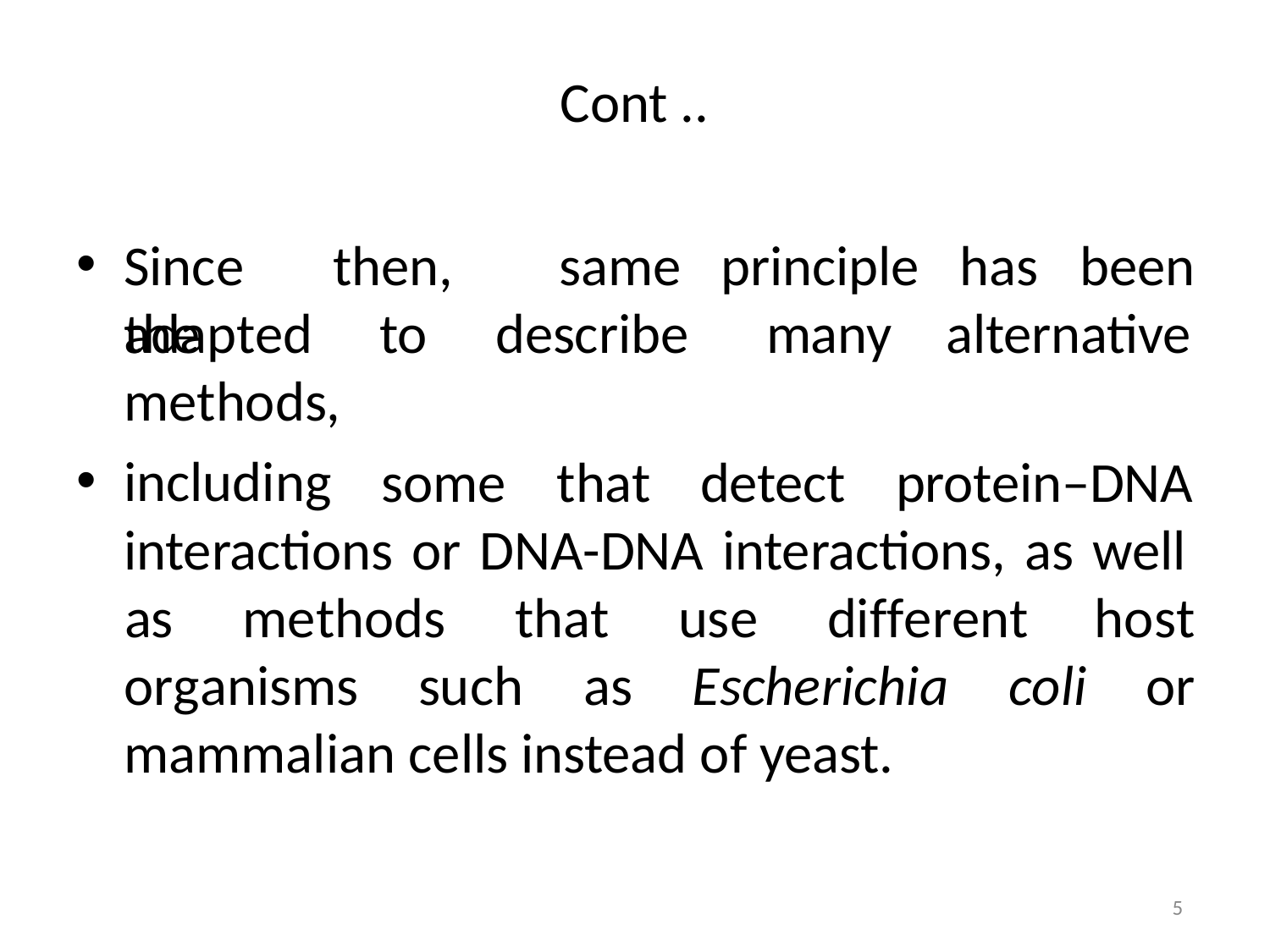

Cont ..
Since	then,	the
same
principle  many
has	been
adapted  methods,
including
to	describe
alternative
some	that	detect	protein–DNA
interactions or DNA-DNA interactions, as well
as	methods	that	use	different	host
or
organisms	such	as	Escherichia	coli
mammalian cells instead of yeast.
5